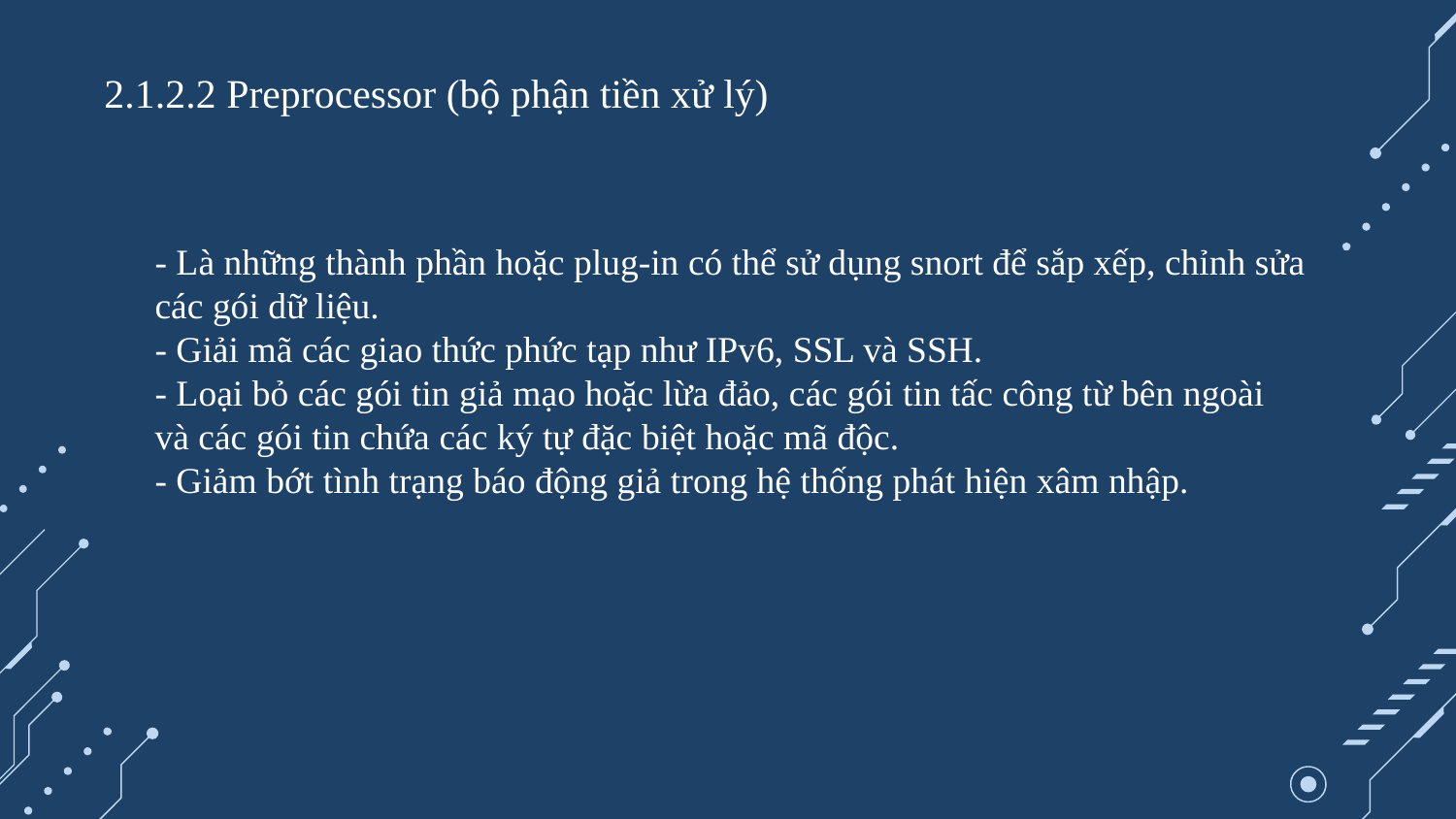

2.1.2.2 Preprocessor (bộ phận tiền xử lý)
- Là những thành phần hoặc plug-in có thể sử dụng snort để sắp xếp, chỉnh sửa
các gói dữ liệu.
- Giải mã các giao thức phức tạp như IPv6, SSL và SSH.
- Loại bỏ các gói tin giả mạo hoặc lừa đảo, các gói tin tấc công từ bên ngoài
và các gói tin chứa các ký tự đặc biệt hoặc mã độc.
- Giảm bớt tình trạng báo động giả trong hệ thống phát hiện xâm nhập.